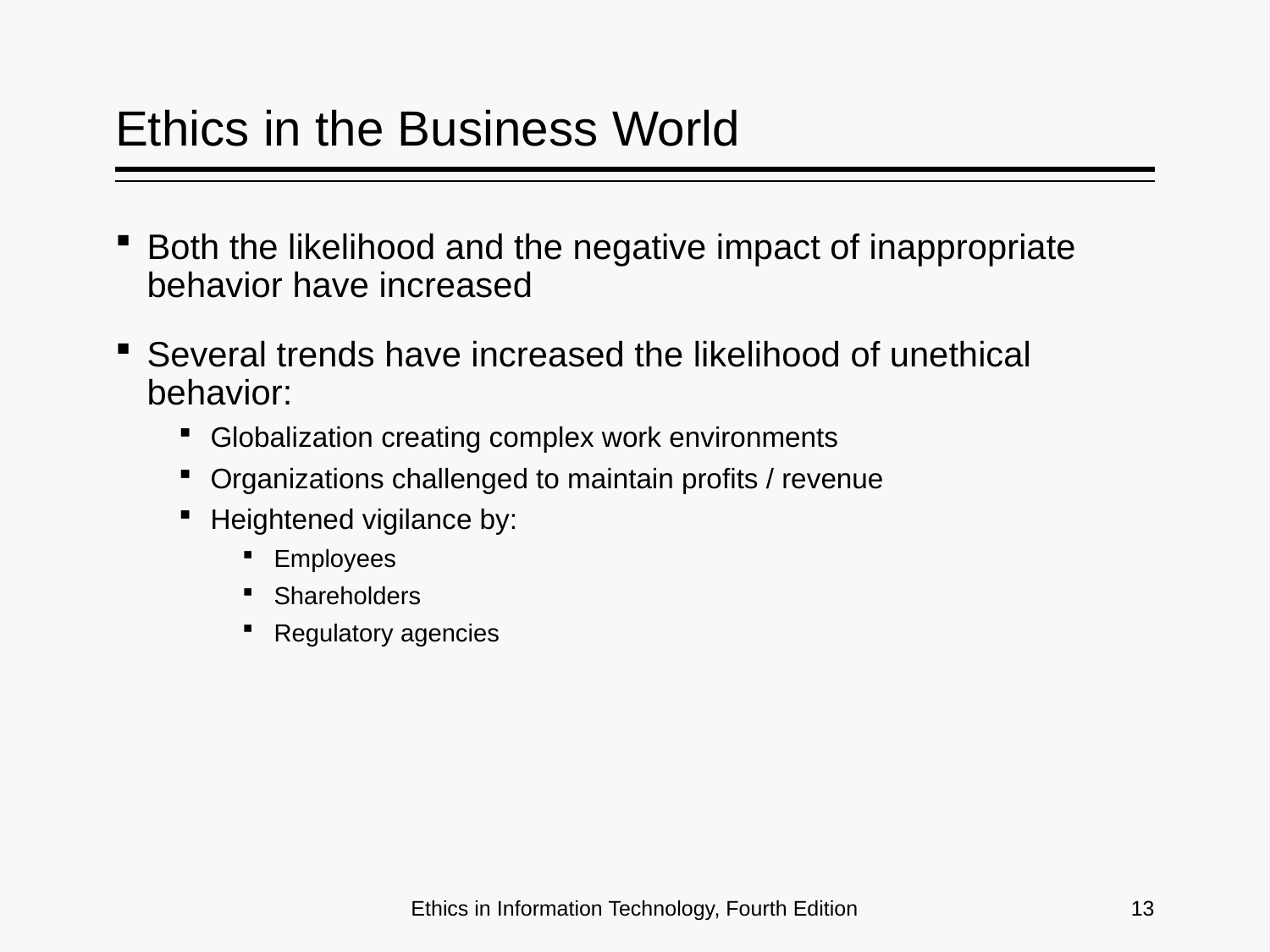

# Ethics in the Business World
Both the likelihood and the negative impact of inappropriate behavior have increased
Several trends have increased the likelihood of unethical behavior:
Globalization creating complex work environments
Organizations challenged to maintain profits / revenue
Heightened vigilance by:
Employees
Shareholders
Regulatory agencies

13
Ethics in Information Technology, Fourth Edition